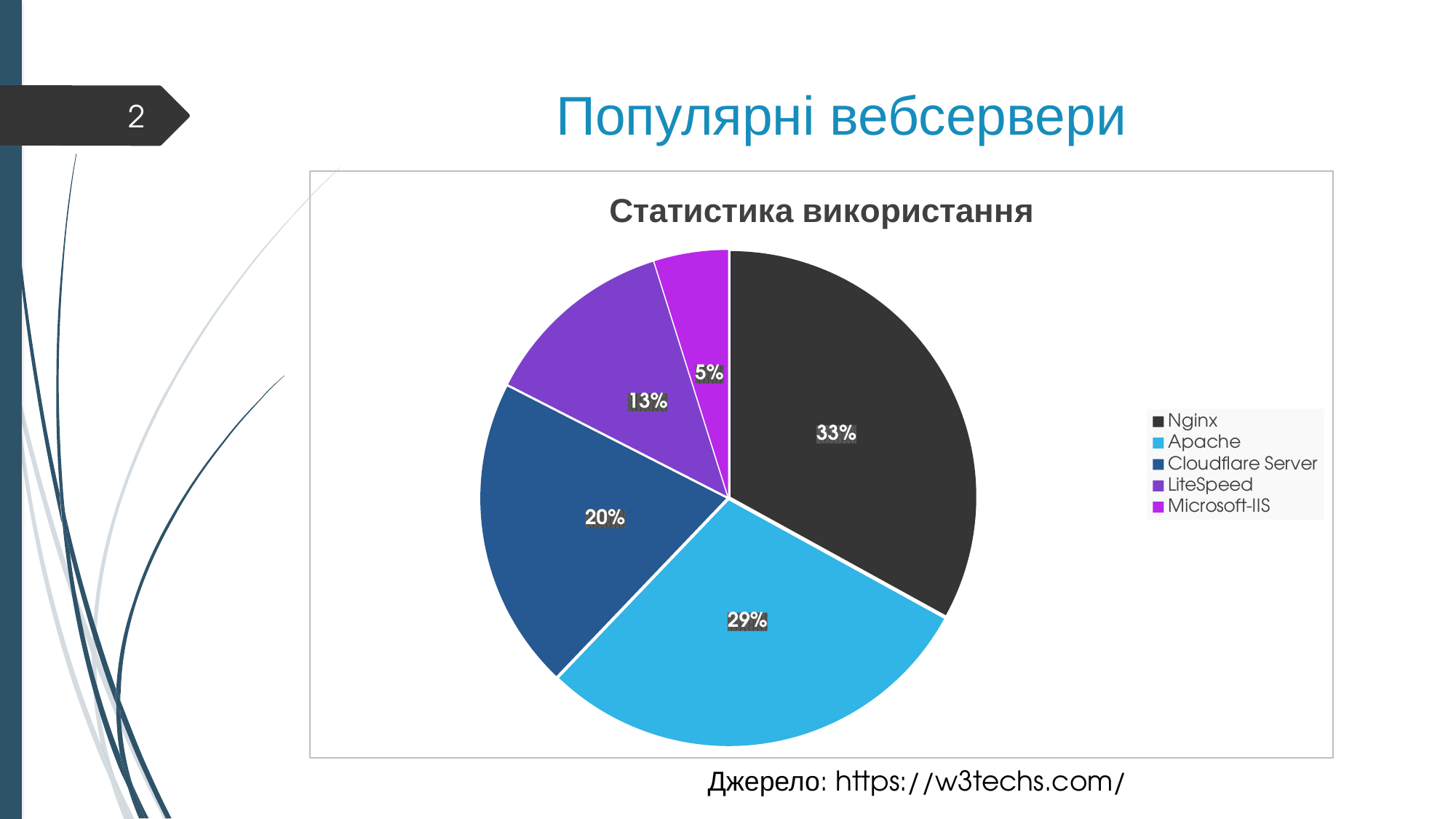

# Популярні вебсервери
2

### Chart:

| Category | Статистика використання |
|---|---|
| Nginx | 34.0 |
| Apache | 30.0 |
| Cloudflare Server | 21.0 |
| LiteSpeed | 13.0 |
| Microsoft-IIS | 5.0 |
Джерело: https://w3techs.com/